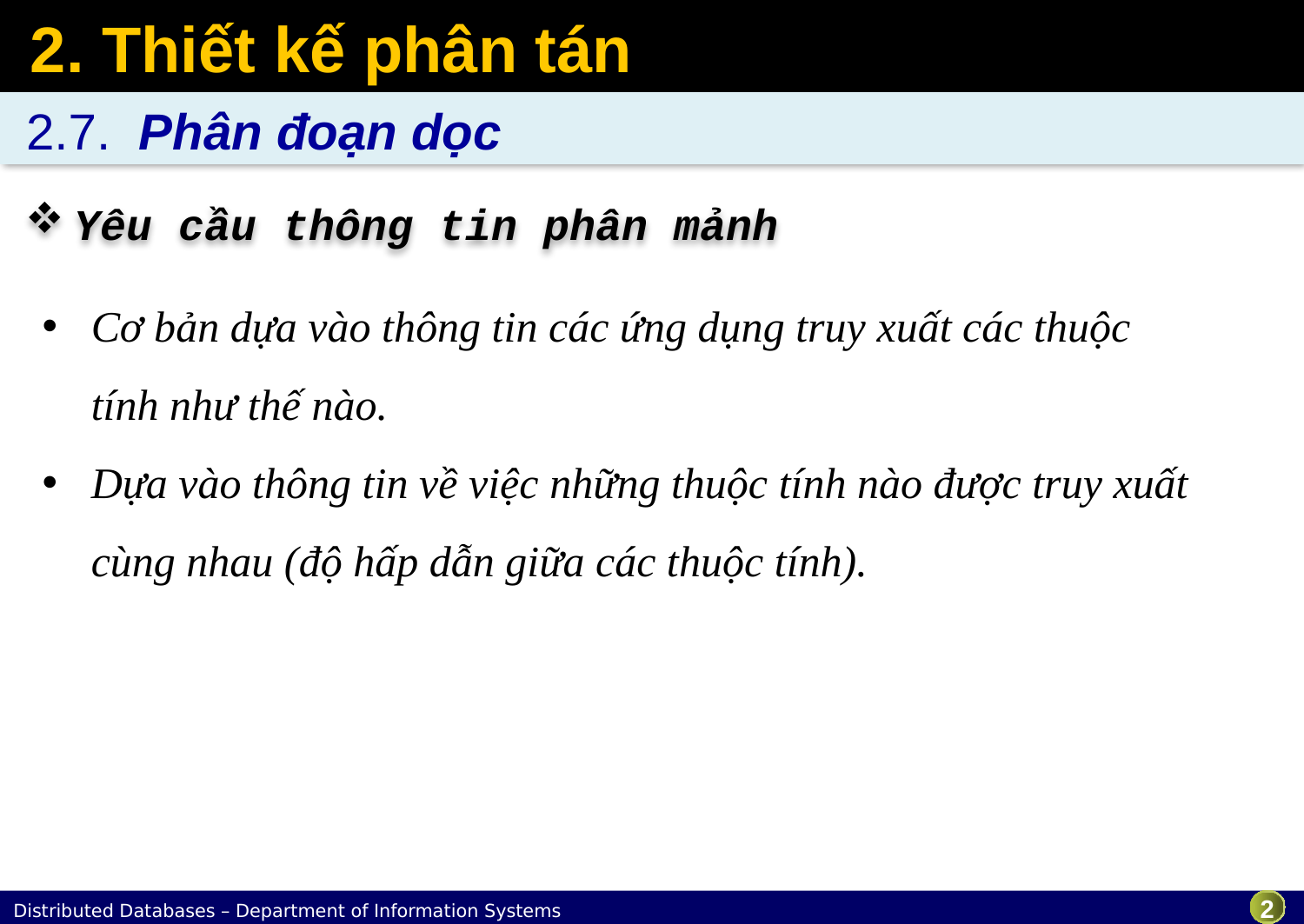

# 2. Thiết kế phân tán
2.7.  Phân đoạn dọc
Yêu cầu thông tin phân mảnh
Cơ bản dựa vào thông tin các ứng dụng truy xuất các thuộc tính như thế nào.
Dựa vào thông tin về việc những thuộc tính nào được truy xuất cùng nhau (độ hấp dẫn giữa các thuộc tính).